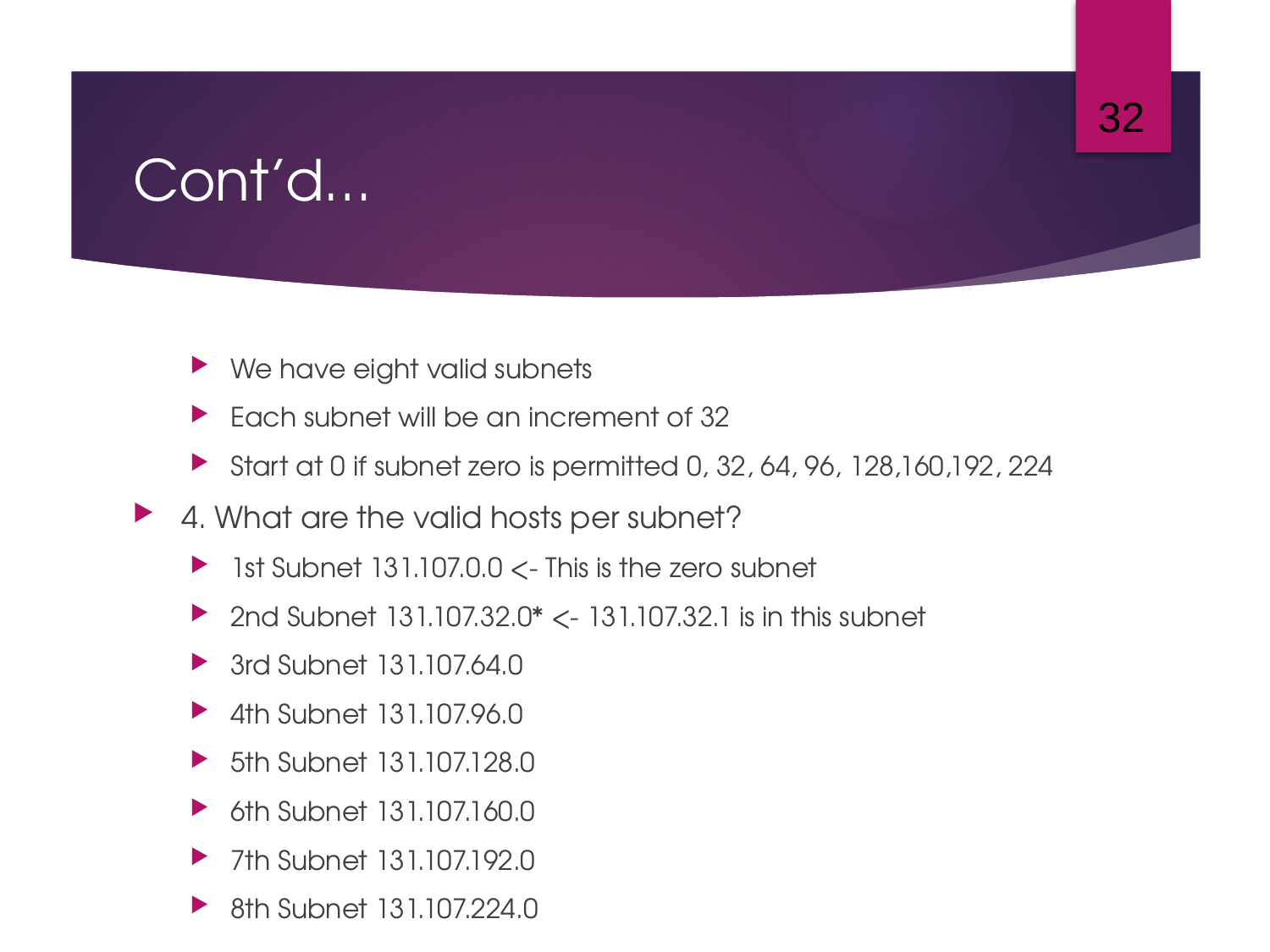

32
# Cont’d…
We have eight valid subnets
Each subnet will be an increment of 32
Start at 0 if subnet zero is permitted 0, 32, 64, 96, 128,160,192, 224
4. What are the valid hosts per subnet?
1st Subnet 131.107.0.0 <- This is the zero subnet
2nd Subnet 131.107.32.0* <- 131.107.32.1 is in this subnet
3rd Subnet 131.107.64.0
4th Subnet 131.107.96.0
5th Subnet 131.107.128.0
6th Subnet 131.107.160.0
7th Subnet 131.107.192.0
8th Subnet 131.107.224.0